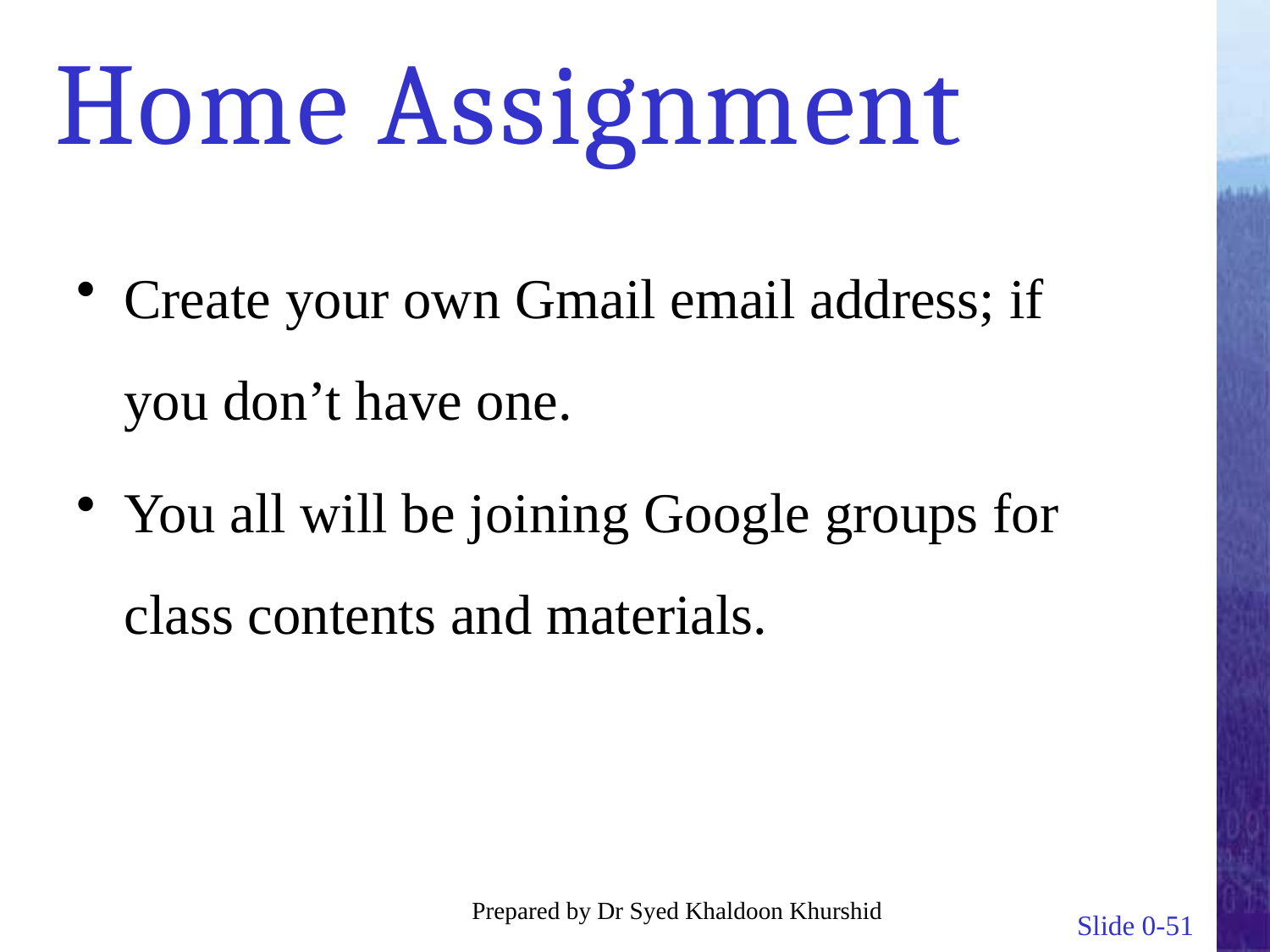

# Home Assignment
Create your own Gmail email address; if you don’t have one.
You all will be joining Google groups for class contents and materials.
Prepared by Dr Syed Khaldoon Khurshid